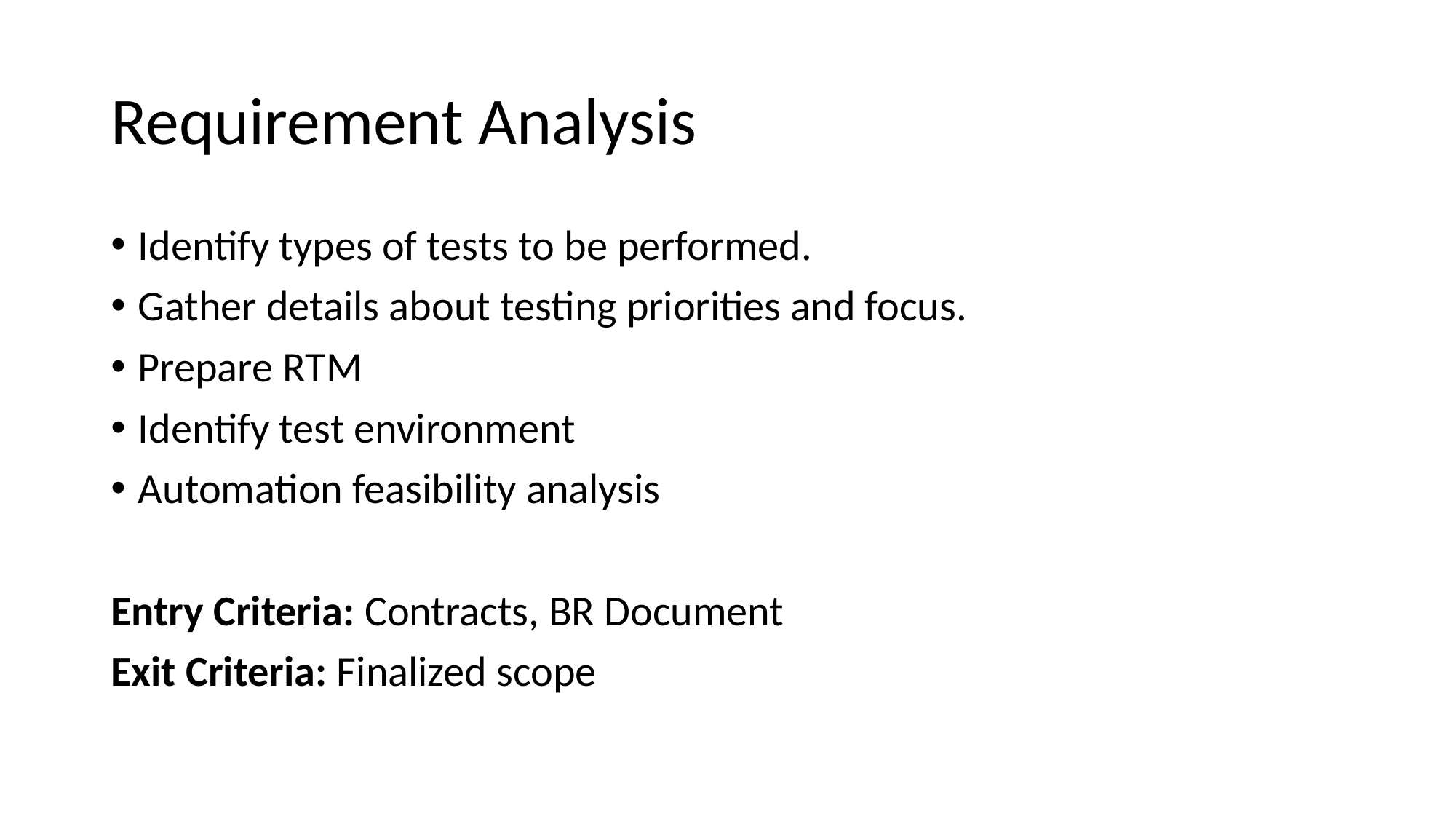

# Requirement Analysis
Identify types of tests to be performed.
Gather details about testing priorities and focus.
Prepare RTM
Identify test environment
Automation feasibility analysis

Entry Criteria: Contracts, BR Document
Exit Criteria: Finalized scope